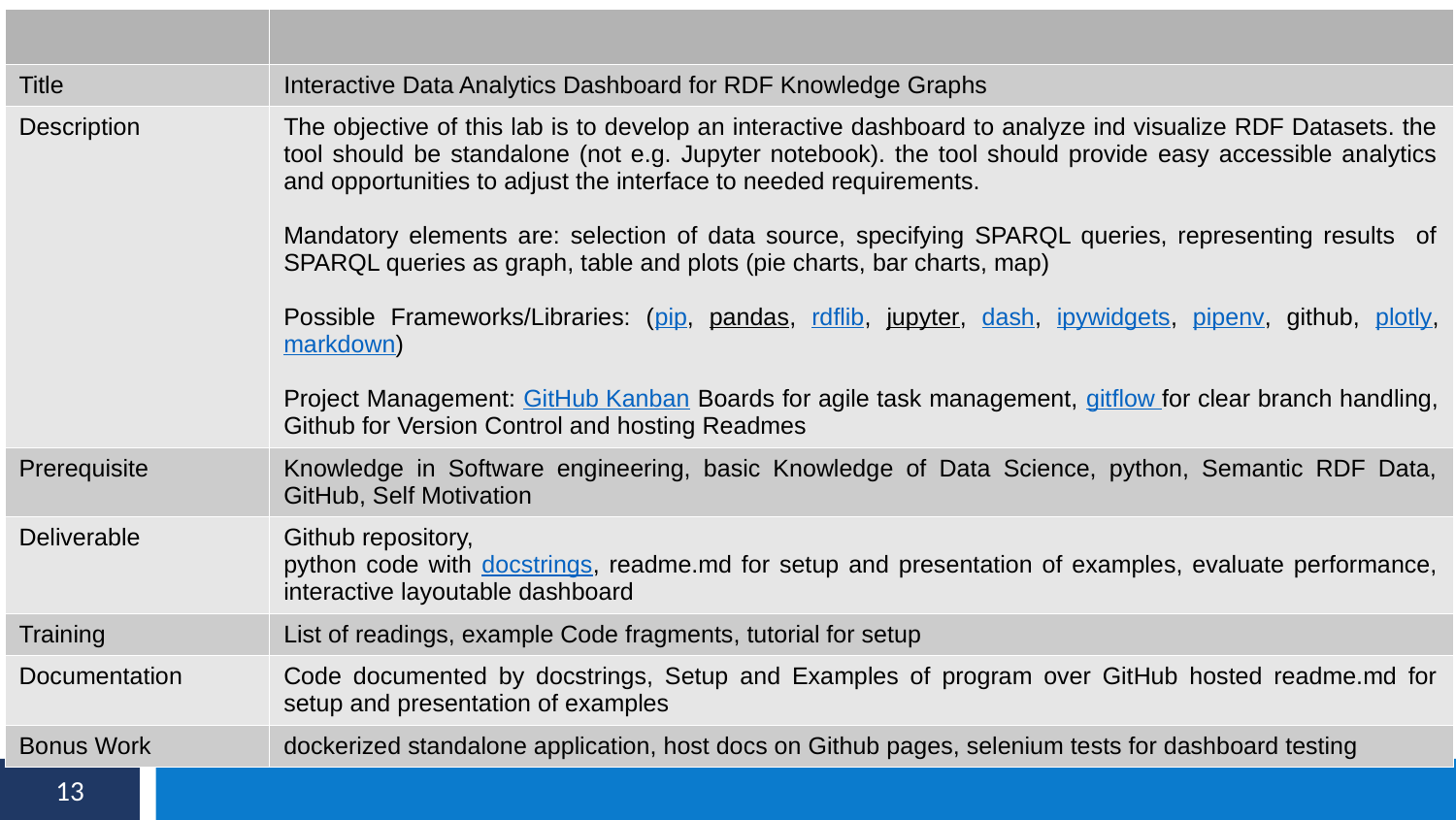

|  |  |
| --- | --- |
| Title | Interactive Data Analytics Dashboard for RDF Knowledge Graphs |
| Description | The objective of this lab is to develop an interactive dashboard to analyze ind visualize RDF Datasets. the tool should be standalone (not e.g. Jupyter notebook). the tool should provide easy accessible analytics and opportunities to adjust the interface to needed requirements. Mandatory elements are: selection of data source, specifying SPARQL queries, representing results of SPARQL queries as graph, table and plots (pie charts, bar charts, map) Possible Frameworks/Libraries: (pip, pandas, rdflib, jupyter, dash, ipywidgets, pipenv, github, plotly, markdown) Project Management: GitHub Kanban Boards for agile task management, gitflow for clear branch handling, Github for Version Control and hosting Readmes |
| Prerequisite | Knowledge in Software engineering, basic Knowledge of Data Science, python, Semantic RDF Data, GitHub, Self Motivation |
| Deliverable | Github repository, python code with docstrings, readme.md for setup and presentation of examples, evaluate performance, interactive layoutable dashboard |
| Training | List of readings, example Code fragments, tutorial for setup |
| Documentation | Code documented by docstrings, Setup and Examples of program over GitHub hosted readme.md for setup and presentation of examples |
| Bonus Work | dockerized standalone application, host docs on Github pages, selenium tests for dashboard testing |